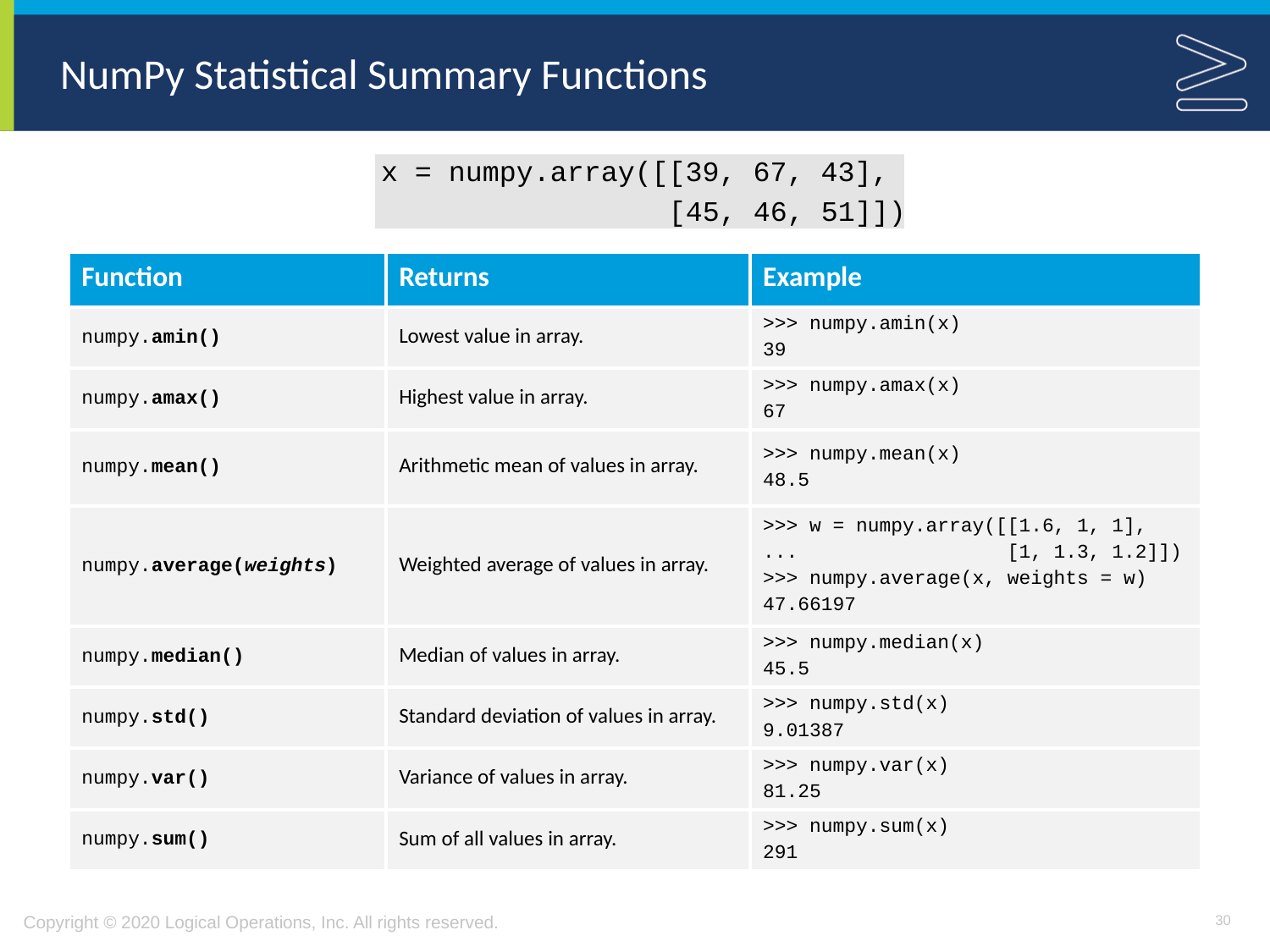

# NumPy Statistical Summary Functions
x = numpy.array([[39, 67, 43],
                  [45, 46, 51]])

| Function | Returns | Example |
| --- | --- | --- |
| numpy.amin() | Lowest value in array. | >>> numpy.amin(x) 39 |
| numpy.amax() | Highest value in array. | >>> numpy.amax(x) 67 |
| numpy.mean() | Arithmetic mean of values in array. | >>> numpy.mean(x) 48.5 |
| numpy.average(weights) | Weighted average of values in array. | >>> w = numpy.array([[1.6, 1, 1], ... [1, 1.3, 1.2]]) >>> numpy.average(x, weights = w) 47.66197 |
| numpy.median() | Median of values in array. | >>> numpy.median(x) 45.5 |
| numpy.std() | Standard deviation of values in array. | >>> numpy.std(x) 9.01387 |
| numpy.var() | Variance of values in array. | >>> numpy.var(x) 81.25 |
| numpy.sum() | Sum of all values in array. | >>> numpy.sum(x) 291 |
30